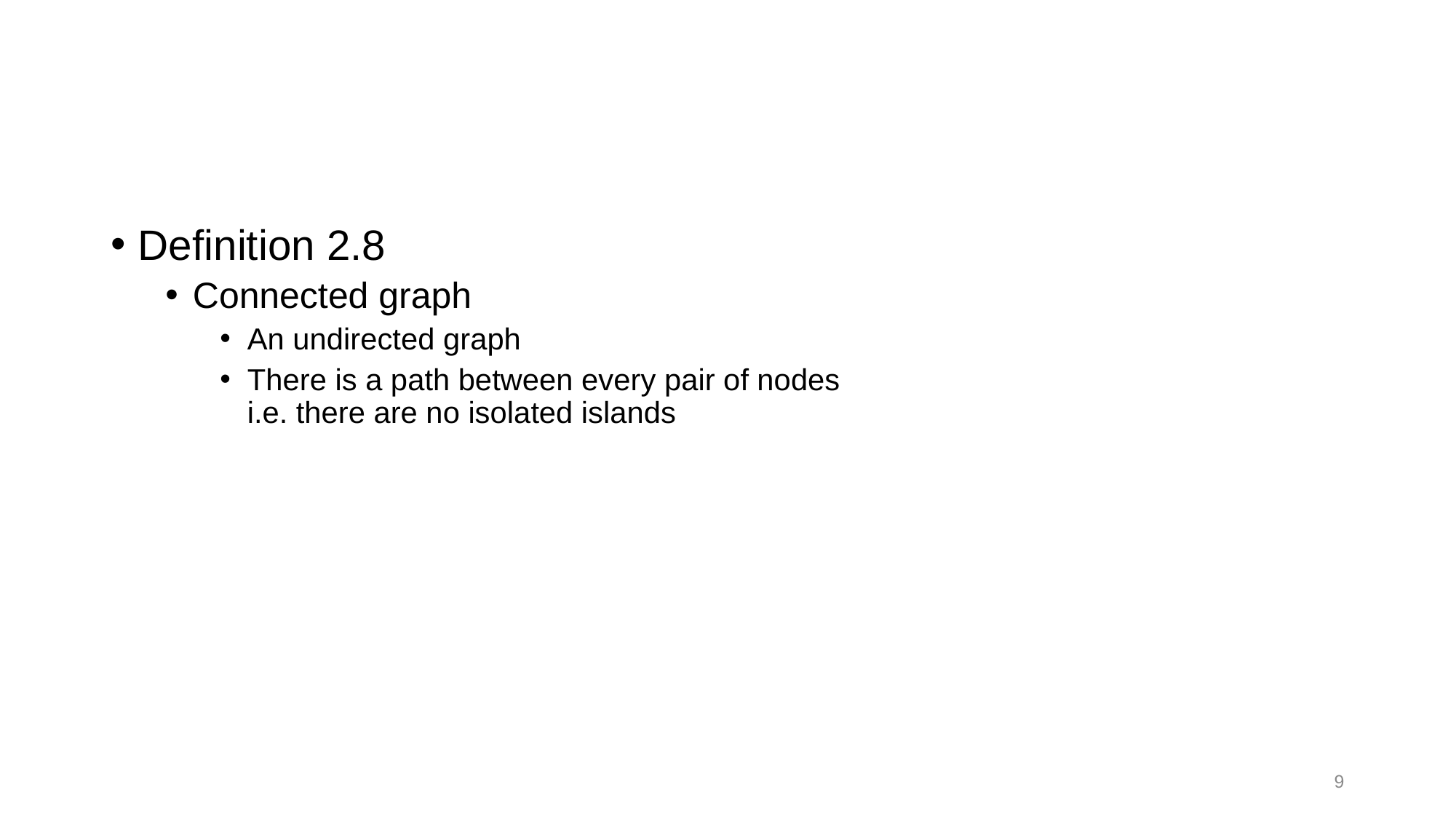

#
Definition 2.8
Connected graph
An undirected graph
There is a path between every pair of nodes
i.e. there are no isolated islands

9